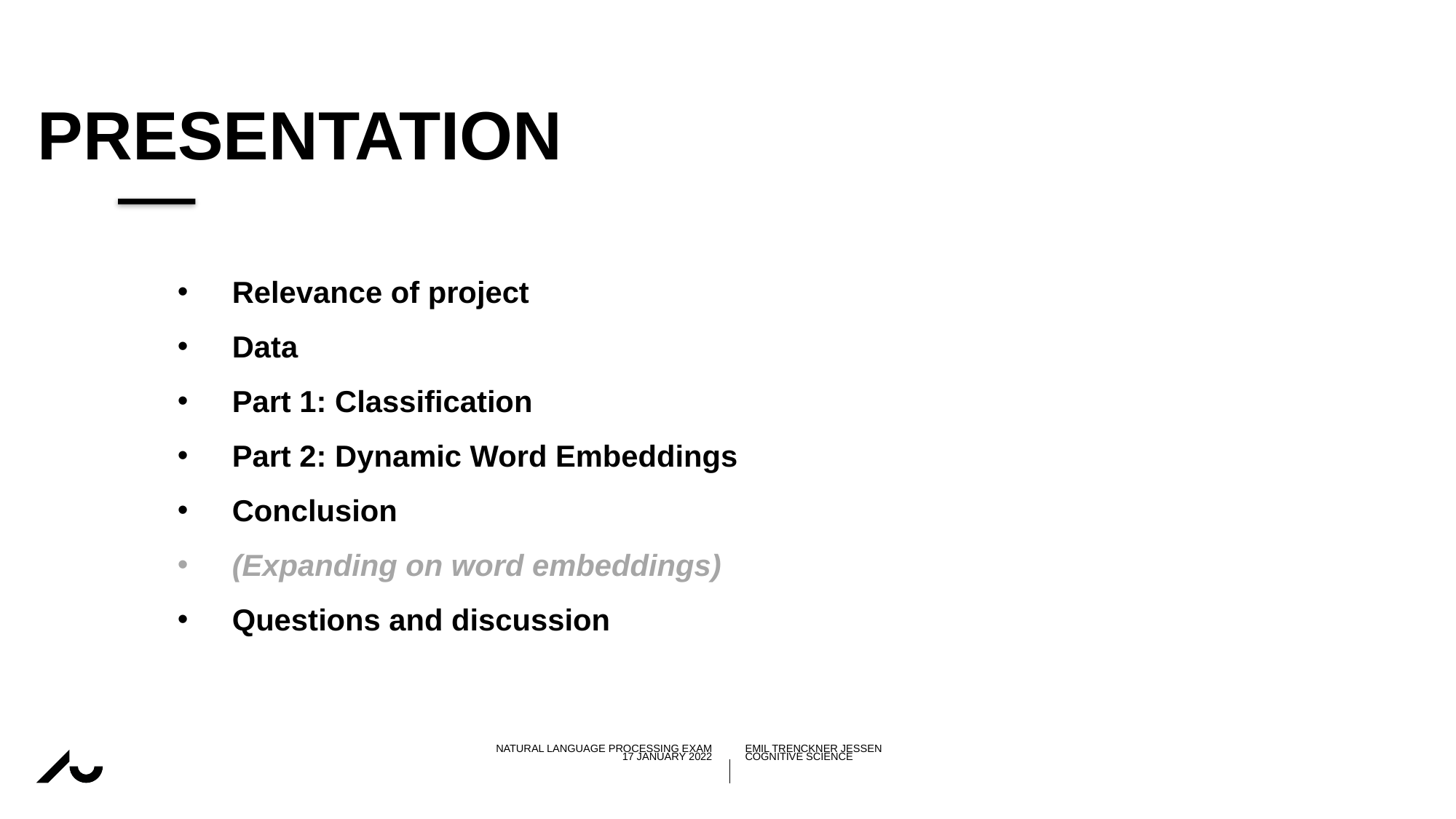

# Presentation
Relevance of project
Data
Part 1: Classification
Part 2: Dynamic Word Embeddings
Conclusion
(Expanding on word embeddings)
Questions and discussion